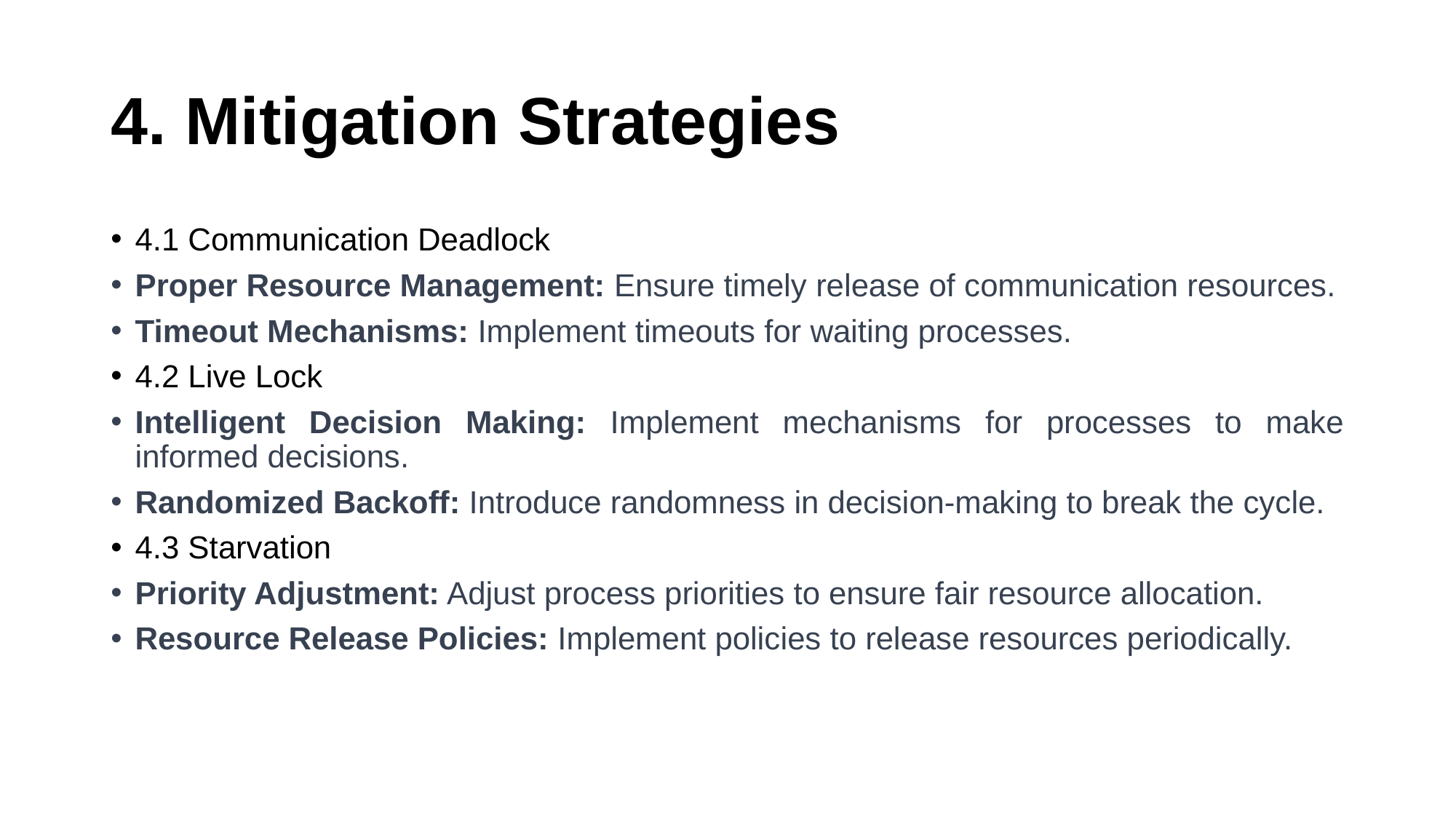

# 4. Mitigation Strategies
4.1 Communication Deadlock
Proper Resource Management: Ensure timely release of communication resources.
Timeout Mechanisms: Implement timeouts for waiting processes.
4.2 Live Lock
Intelligent Decision Making: Implement mechanisms for processes to make informed decisions.
Randomized Backoff: Introduce randomness in decision-making to break the cycle.
4.3 Starvation
Priority Adjustment: Adjust process priorities to ensure fair resource allocation.
Resource Release Policies: Implement policies to release resources periodically.